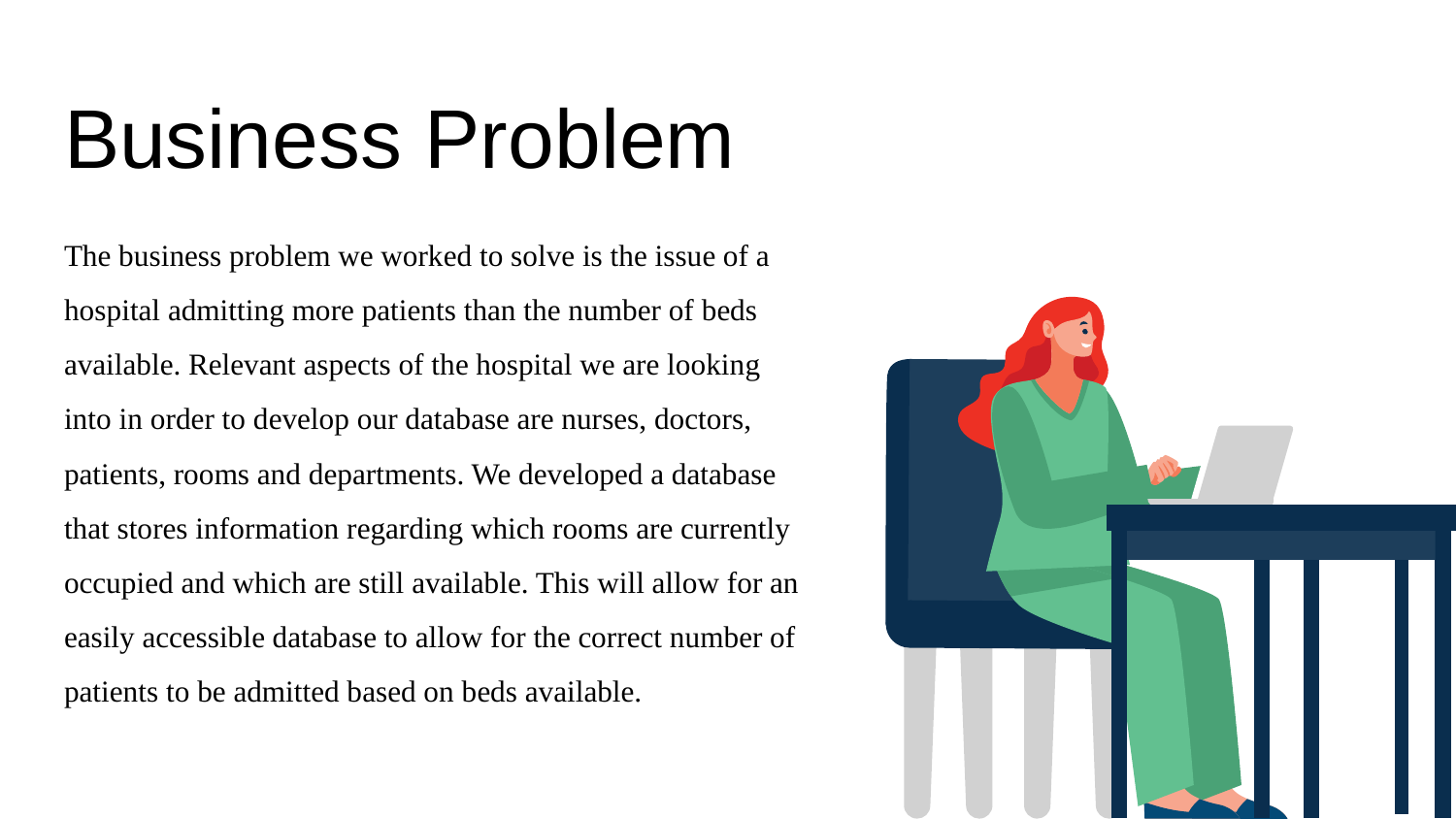

# Business Problem
The business problem we worked to solve is the issue of a hospital admitting more patients than the number of beds available. Relevant aspects of the hospital we are looking into in order to develop our database are nurses, doctors, patients, rooms and departments. We developed a database that stores information regarding which rooms are currently occupied and which are still available. This will allow for an easily accessible database to allow for the correct number of patients to be admitted based on beds available.